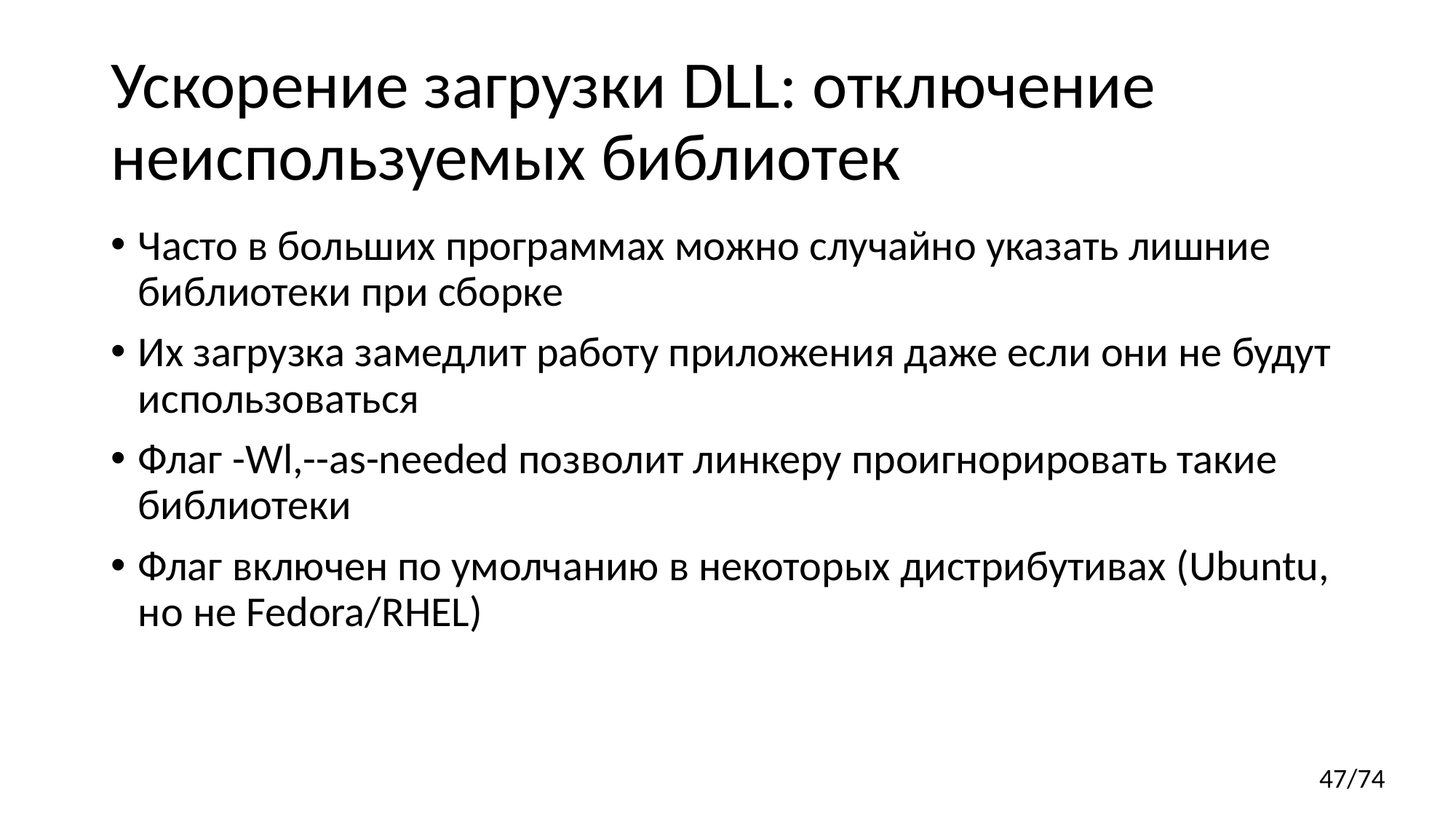

# Ускорение загрузки DLL: отключение неиспользуемых библиотек
Часто в больших программах можно случайно указать лишние библиотеки при сборке
Их загрузка замедлит работу приложения даже если они не будут использоваться
Флаг -Wl,--as-needed позволит линкеру проигнорировать такие библиотеки
Флаг включен по умолчанию в некоторых дистрибутивах (Ubuntu, но не Fedora/RHEL)